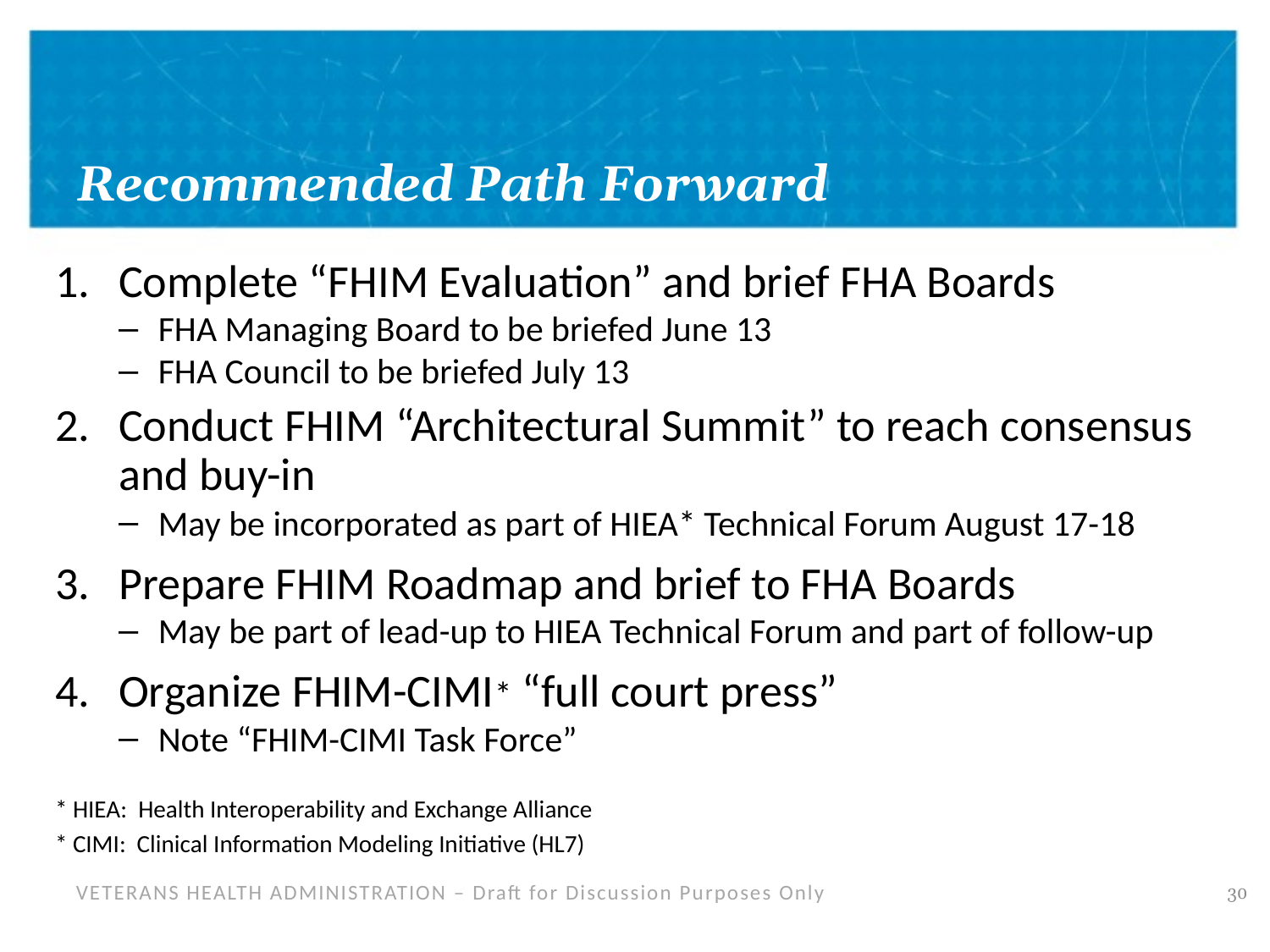

# Recommended Path Forward
Complete “FHIM Evaluation” and brief FHA Boards
FHA Managing Board to be briefed June 13
FHA Council to be briefed July 13
Conduct FHIM “Architectural Summit” to reach consensus
and buy-in
May be incorporated as part of HIEA* Technical Forum August 17-18
Prepare FHIM Roadmap and brief to FHA Boards
May be part of lead-up to HIEA Technical Forum and part of follow-up
Organize FHIM-CIMI* “full court press”
Note “FHIM-CIMI Task Force”

* HIEA:  Health Interoperability and Exchange Alliance
* CIMI:  Clinical Information Modeling Initiative (HL7)
30